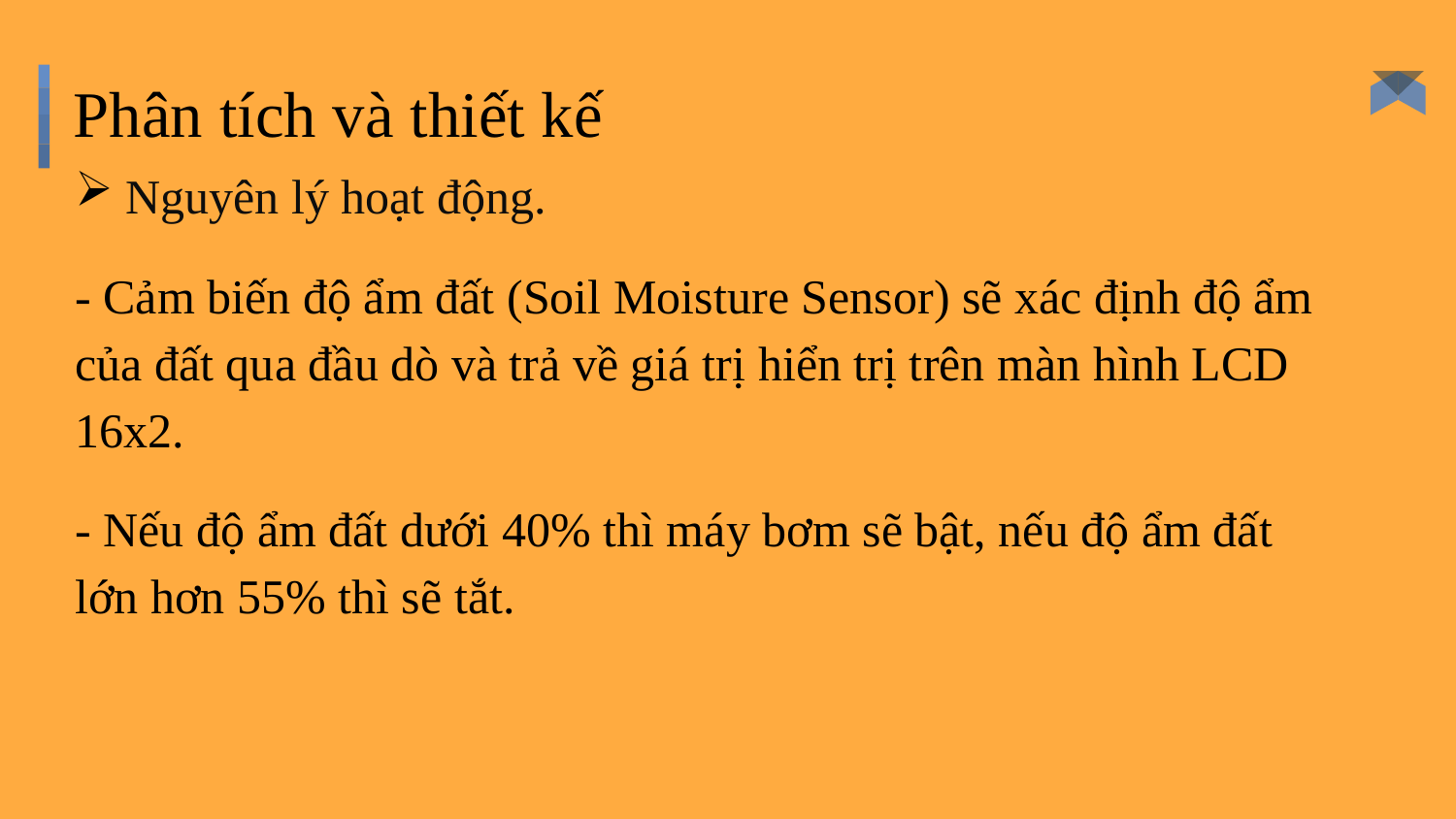

# Phân tích và thiết kế

 Nguyên lý hoạt động.
- Cảm biến độ ẩm đất (Soil Moisture Sensor) sẽ xác định độ ẩm của đất qua đầu dò và trả về giá trị hiển trị trên màn hình LCD 16x2.
- Nếu độ ẩm đất dưới 40% thì máy bơm sẽ bật, nếu độ ẩm đất lớn hơn 55% thì sẽ tắt.